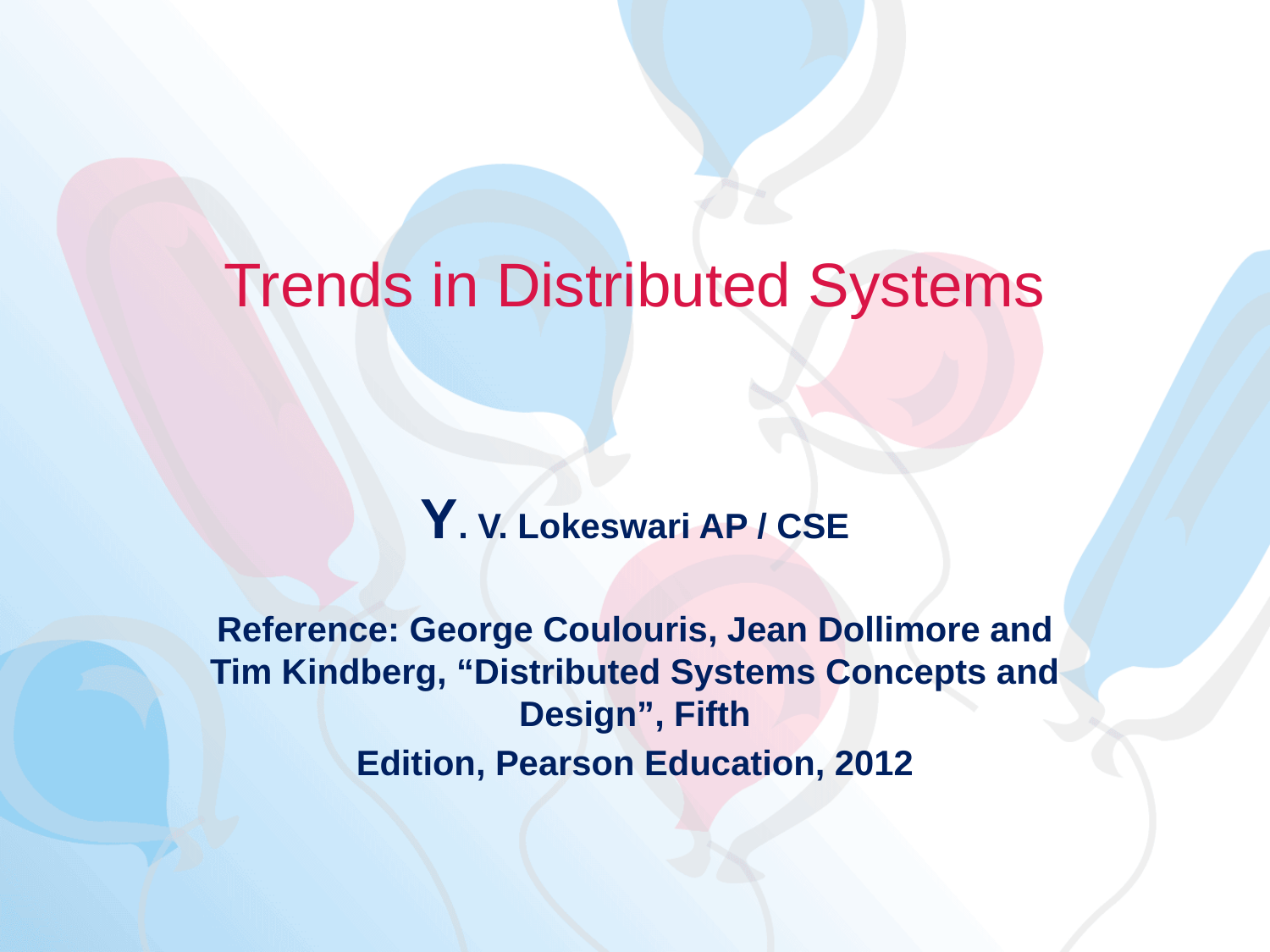

# Trends in Distributed Systems
Y. V. Lokeswari AP / CSE

Reference: George Coulouris, Jean Dollimore and Tim Kindberg, “Distributed Systems Concepts and Design”, Fifth
Edition, Pearson Education, 2012